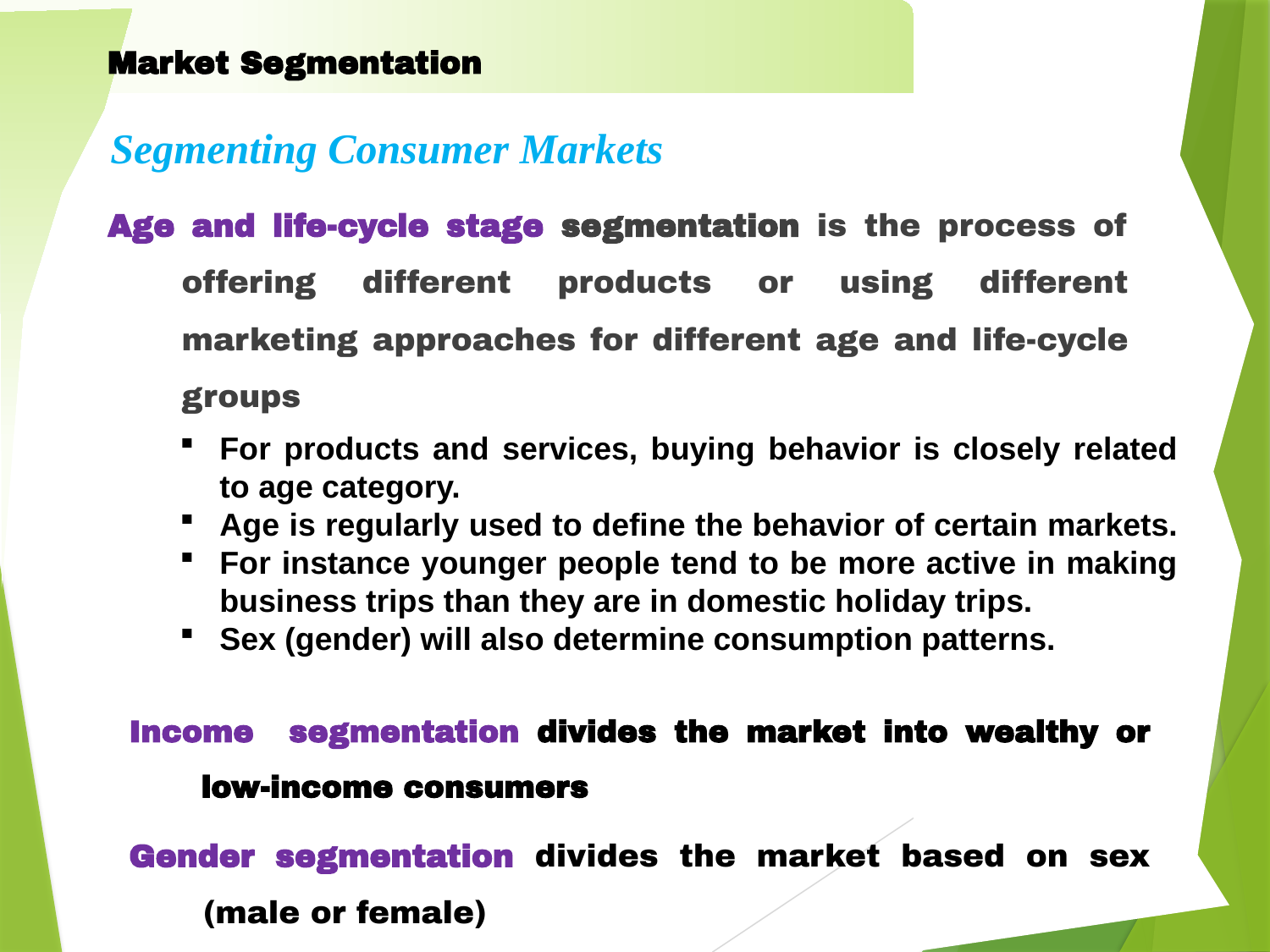

Market Segmentation
Segmenting Consumer Markets
Age and life-cycle stage segmentation is the process of offering different products or using different marketing approaches for different age and life-cycle groups
For products and services, buying behavior is closely related to age category.
Age is regularly used to define the behavior of certain markets.
For instance younger people tend to be more active in making business trips than they are in domestic holiday trips.
Sex (gender) will also determine consumption patterns.
Income  segmentation divides the market into wealthy or low-income consumers
Gender segmentation divides the market based on sex (male or female)